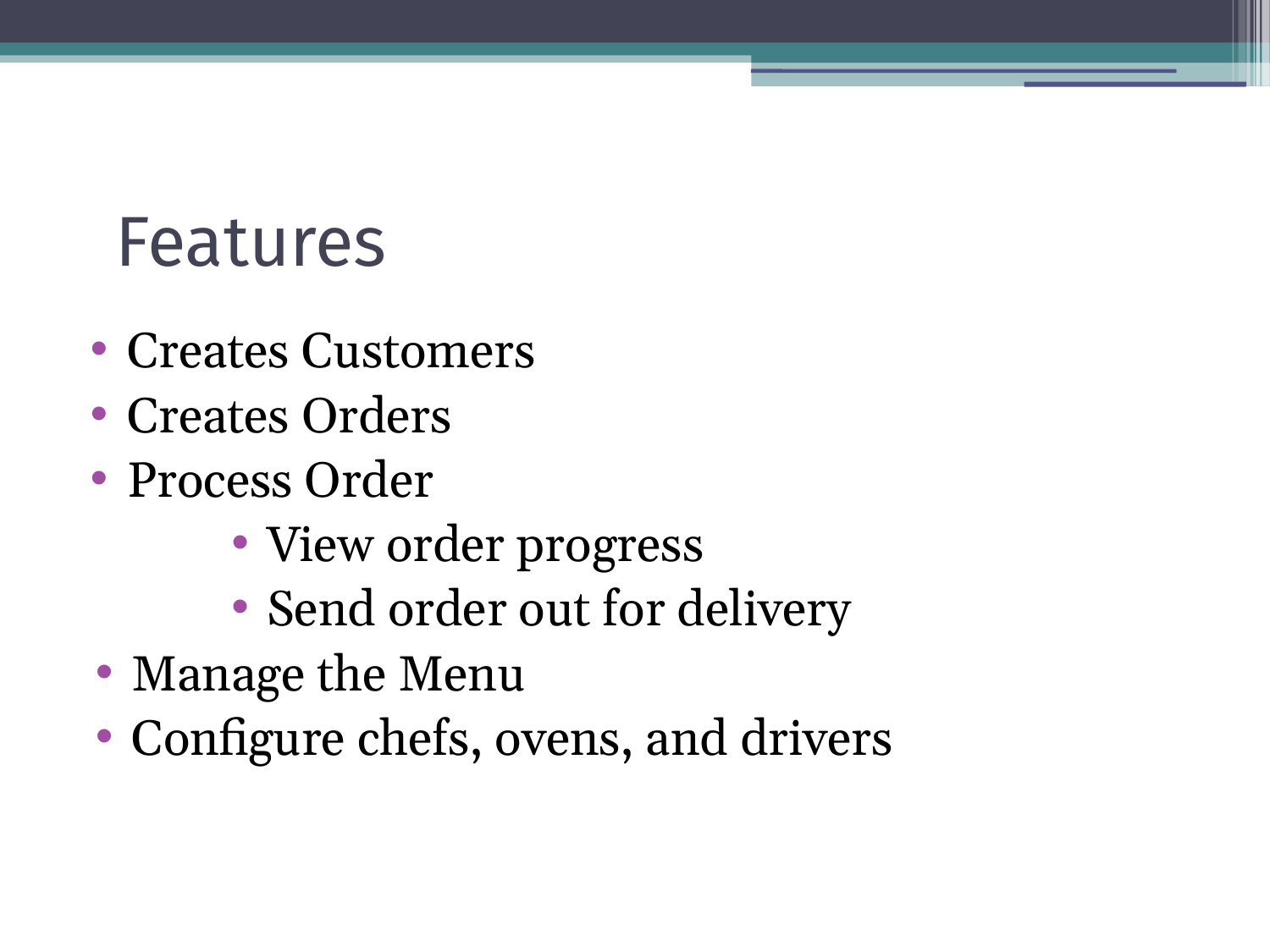

# Features
Creates Customers
Creates Orders
Process Order
View order progress
Send order out for delivery
Manage the Menu
Configure chefs, ovens, and drivers